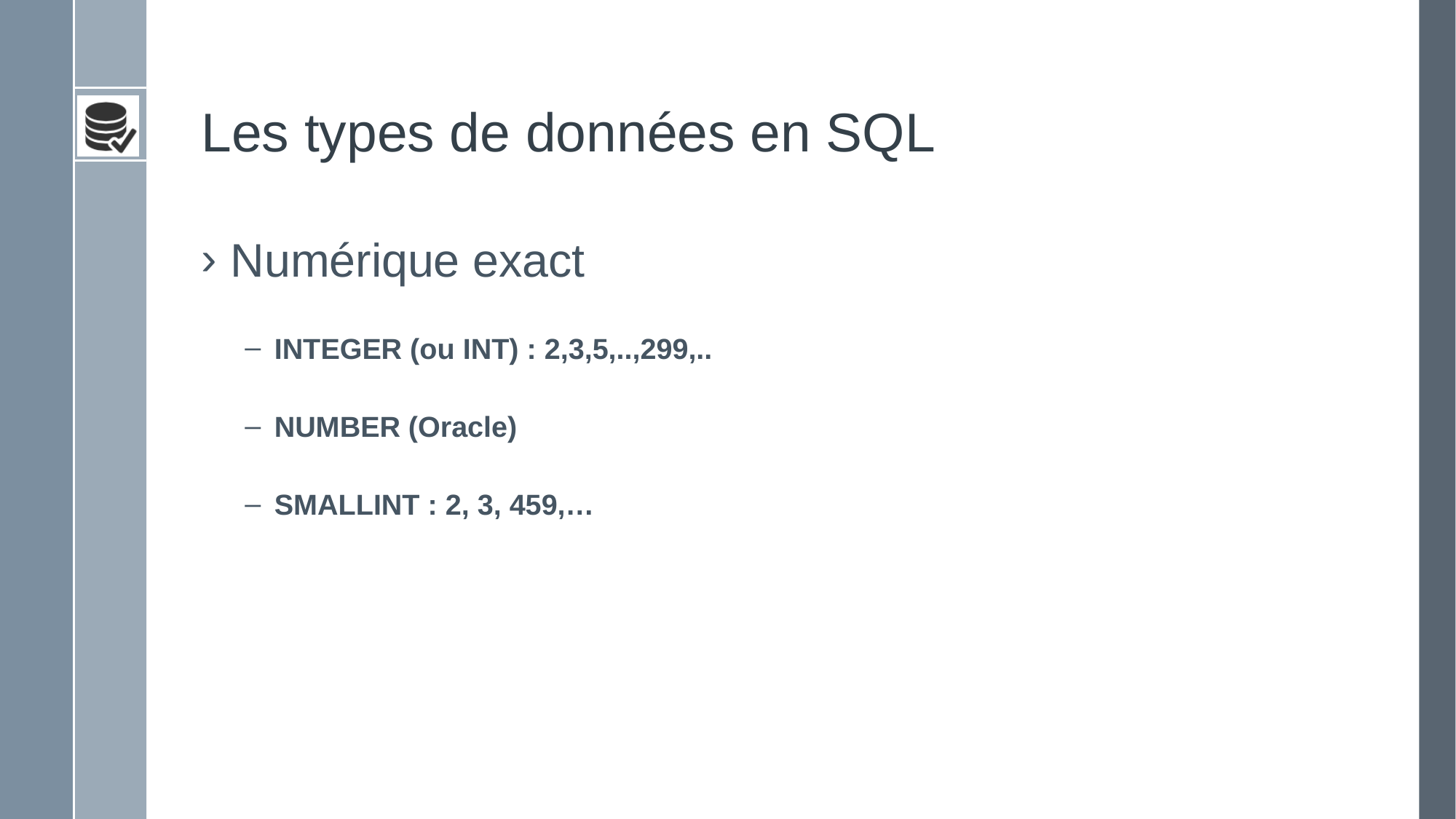

# Les types de données en SQL
Numérique exact
INTEGER (ou INT) : 2,3,5,..,299,..
NUMBER (Oracle)
SMALLINT : 2, 3, 459,…